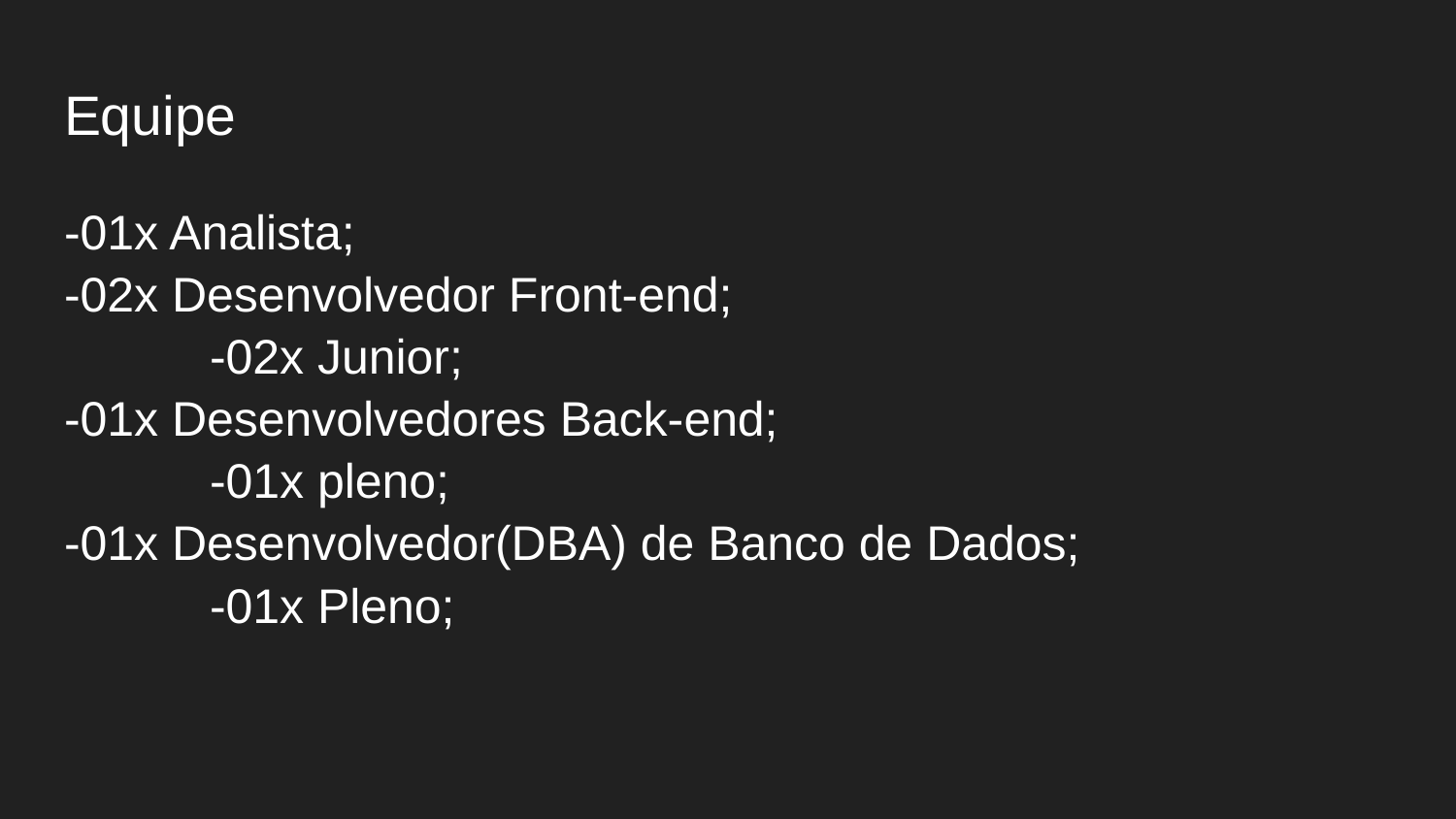

# Equipe
-01x Analista;
-02x Desenvolvedor Front-end;
	-02x Junior;
-01x Desenvolvedores Back-end;
	-01x pleno;
-01x Desenvolvedor(DBA) de Banco de Dados;
	-01x Pleno;